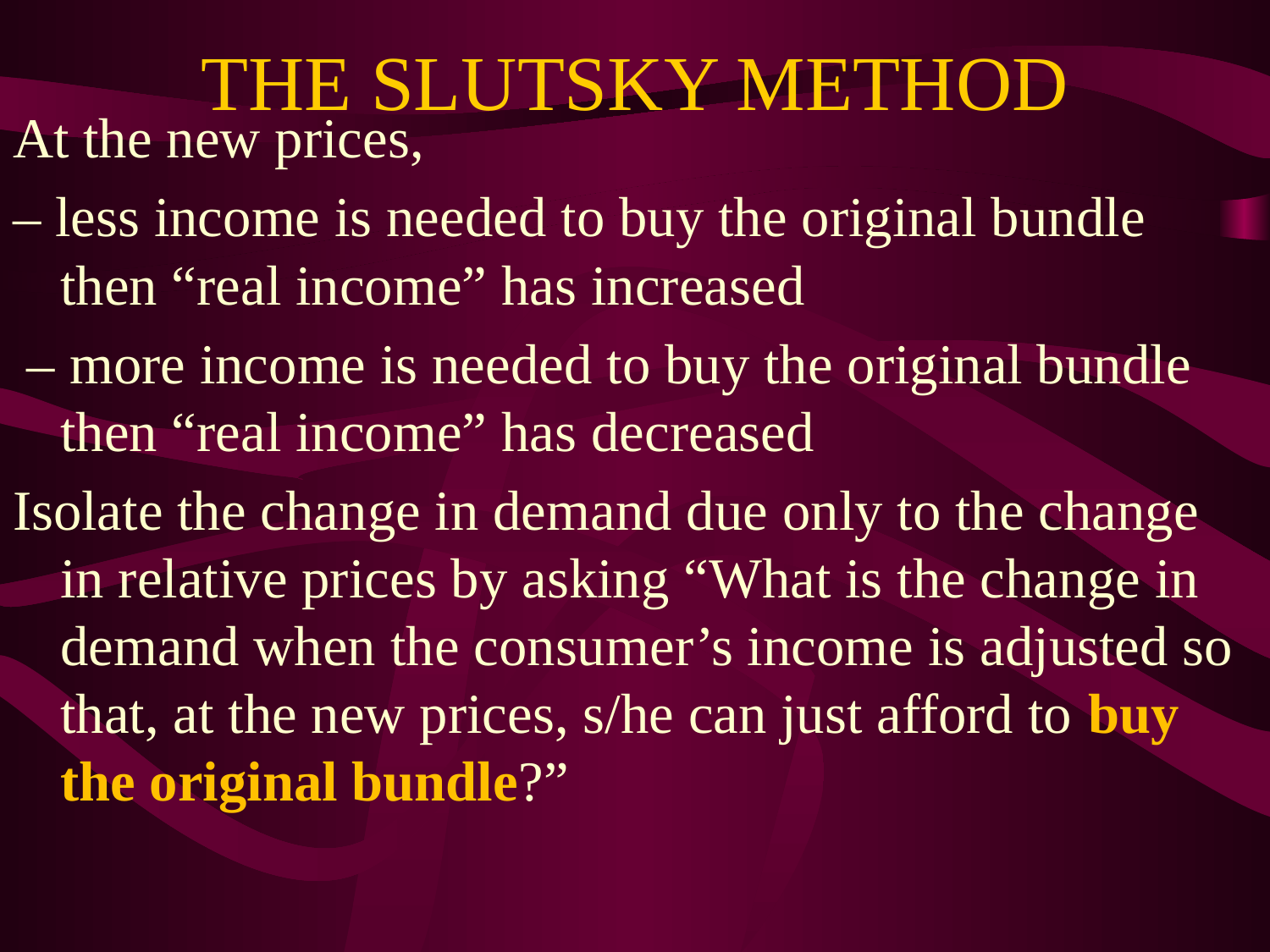

# THE SLUTSKY METHOD
At the new prices,
– less income is needed to buy the original bundle then “real income” has increased
 – more income is needed to buy the original bundle then “real income” has decreased
Isolate the change in demand due only to the change in relative prices by asking “What is the change in demand when the consumer’s income is adjusted so that, at the new prices, s/he can just afford to buy the original bundle?”